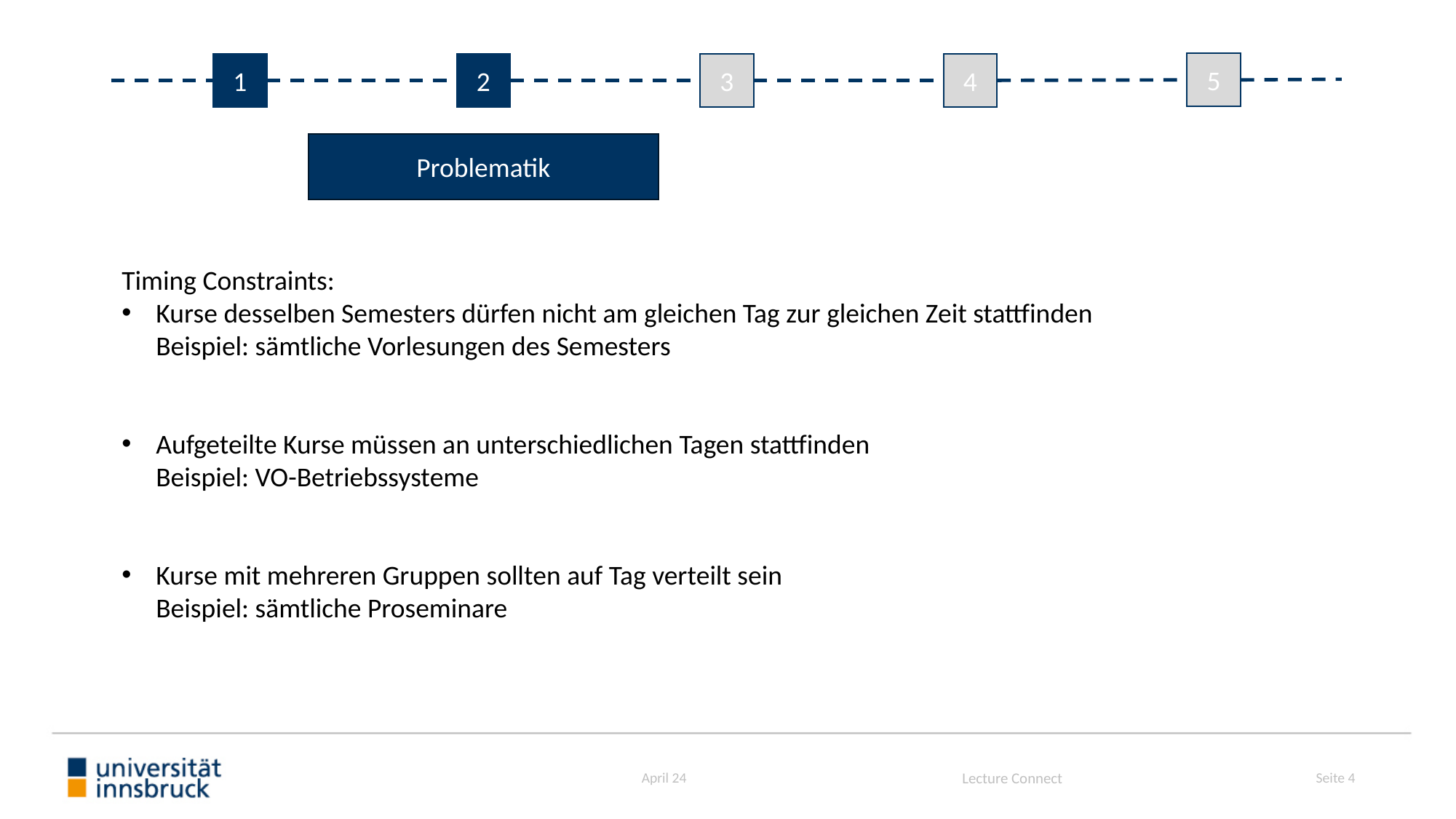

5
3
1
2
3
4
1
2
4
Problematik
Timing Constraints:
Kurse desselben Semesters dürfen nicht am gleichen Tag zur gleichen Zeit stattfinden
Beispiel: sämtliche Vorlesungen des Semesters

Aufgeteilte Kurse müssen an unterschiedlichen Tagen stattfinden
Beispiel: VO-Betriebssysteme

Kurse mit mehreren Gruppen sollten auf Tag verteilt sein
Beispiel: sämtliche Proseminare
Seite 4
April 24
Lecture Connect